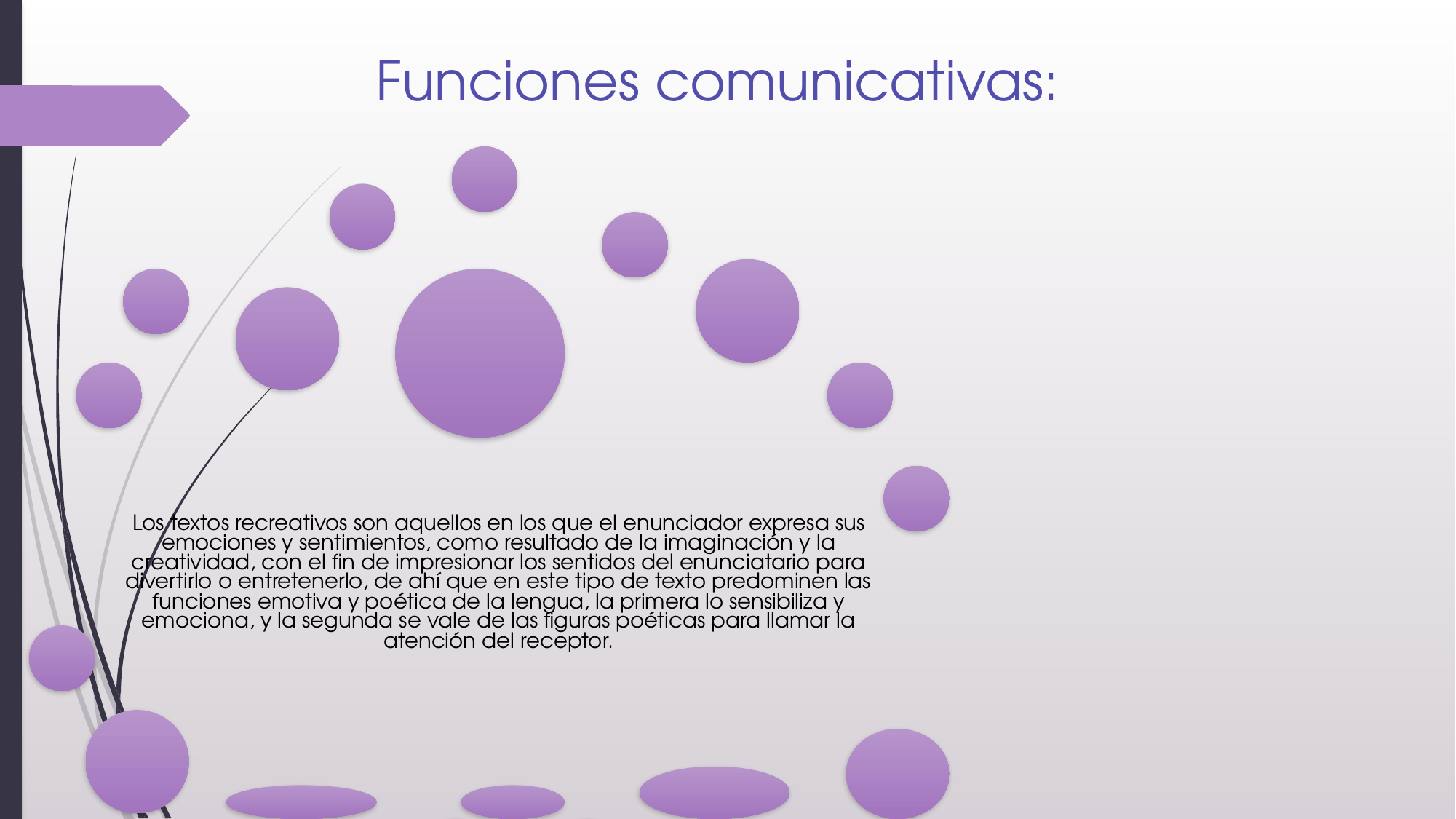

# Funciones comunicativas:
Los textos recreativos son aquellos en los que el enunciador expresa sus emociones y sentimientos, como resultado de la imaginación y la creatividad, con el fin de impresionar los sentidos del enunciatario para divertirlo o entretenerlo, de ahí que en este tipo de texto predominen las funciones emotiva y poética de la lengua, la primera lo sensibiliza y emociona, y la segunda se vale de las figuras poéticas para llamar la atención del receptor.